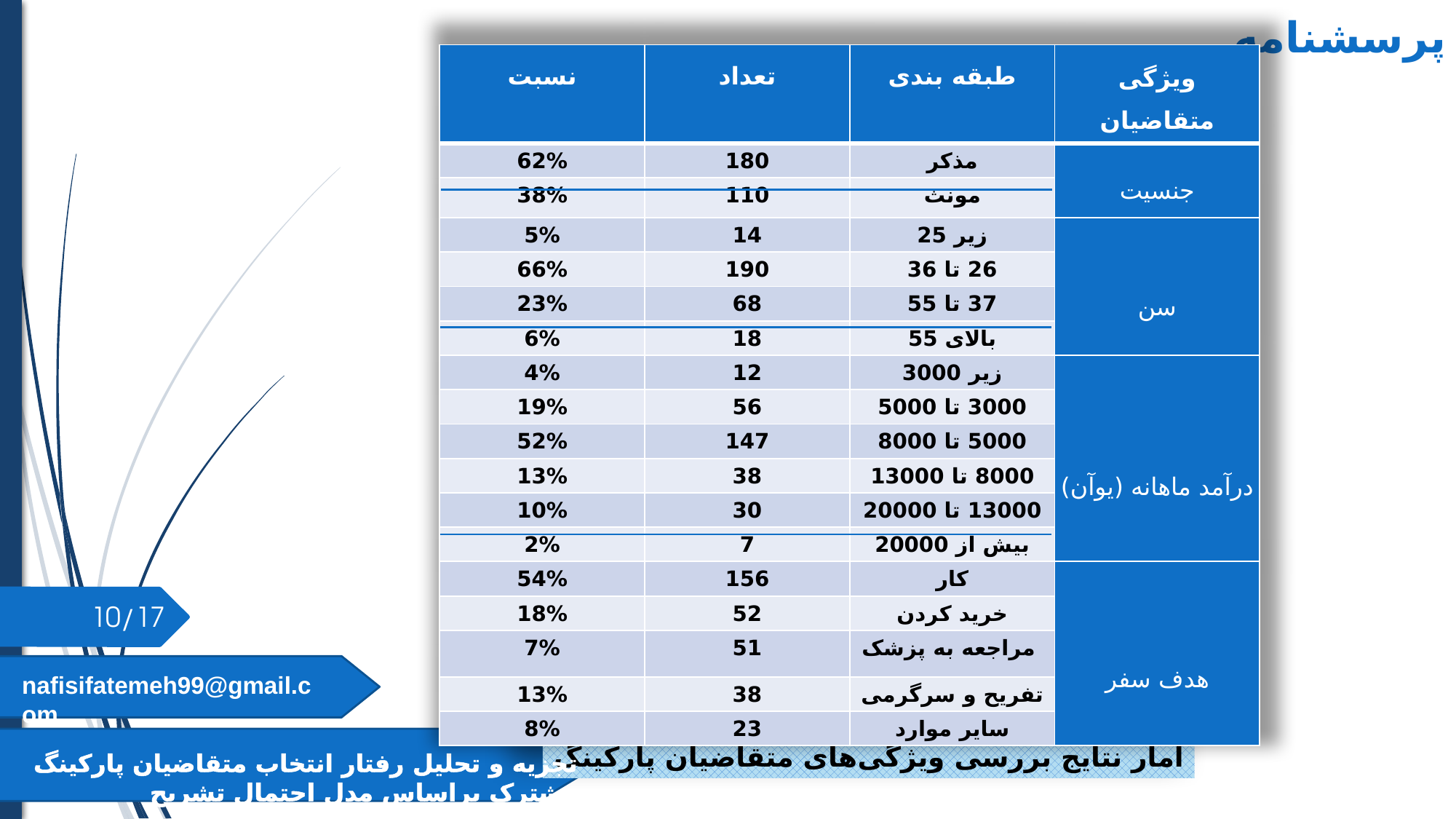

پرسشنامه
| نسبت | تعداد | طبقه بندی | ویژگی متقاضیان |
| --- | --- | --- | --- |
| 62% | 180 | مذکر | جنسیت |
| 38% | 110 | مونث |  |
| 5% | 14 | زیر 25 | سن |
| 66% | 190 | 26 تا 36 |  |
| 23% | 68 | 37 تا 55 |  |
| 6% | 18 | بالای 55 |  |
| 4% | 12 | زیر 3000 | درآمد ماهانه (یوآن) |
| 19% | 56 | 3000 تا 5000 |  |
| 52% | 147 | 5000 تا 8000 |  |
| 13% | 38 | 8000 تا 13000 |  |
| 10% | 30 | 13000 تا 20000 |  |
| 2% | 7 | بیش از 20000 |  |
| 54% | 156 | کار | هدف سفر |
| 18% | 52 | خريد كردن |  |
| 7% | 51 | مراجعه به پزشک |  |
| 13% | 38 | تفریح و سرگرمی |  |
| 8% | 23 | سایر موارد |  |
10/17

nafisifatemeh99@gmail.com
آمار نتایج بررسی ویژگی‌های متقاضیان پارکینگ
تجزیه و تحلیل رفتار انتخاب متقاضیان پارکینگ مشترک بر‌اساس‌ مدل احتمال تشریح